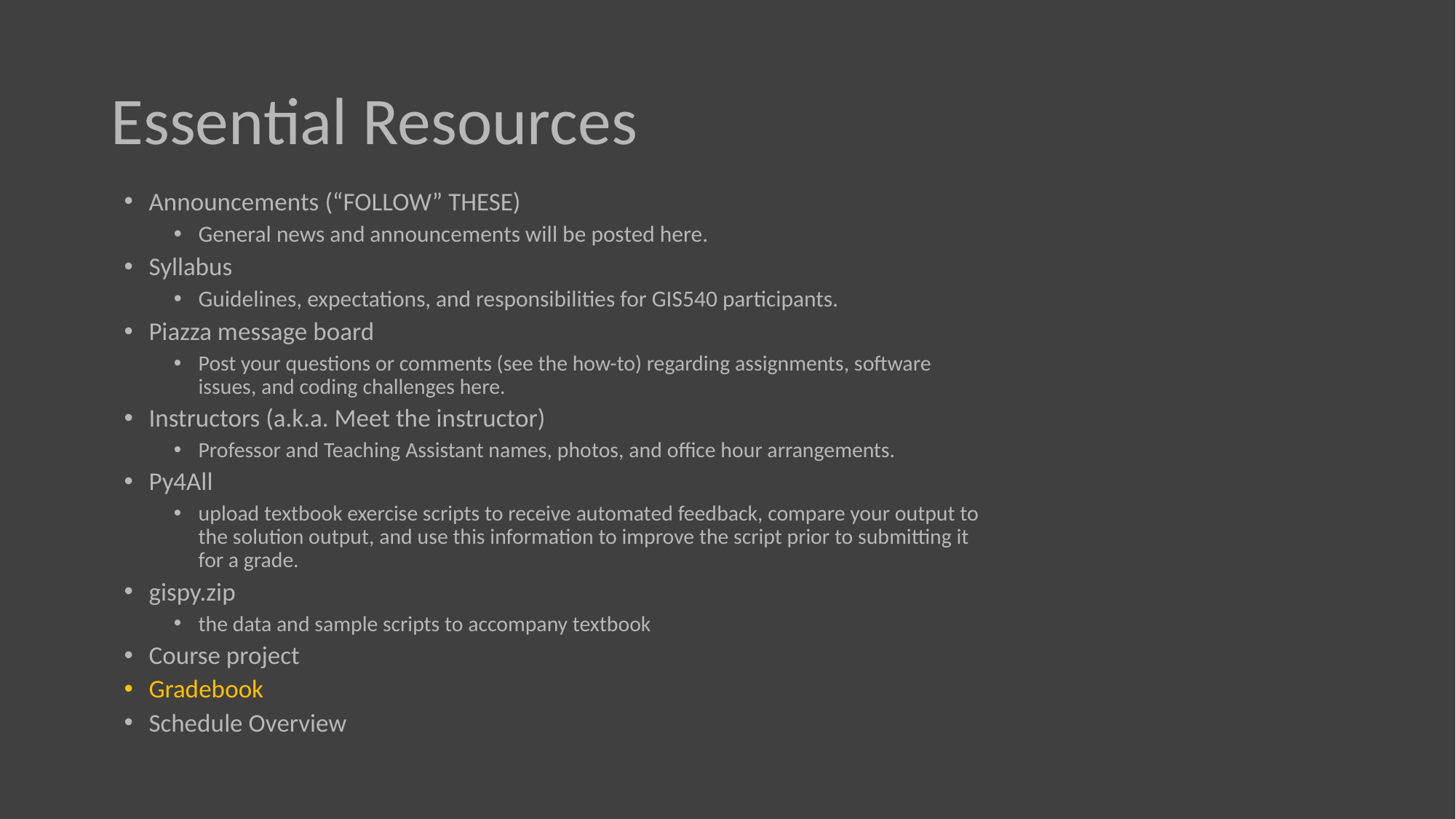

# Essential Resources
Announcements (“FOLLOW” THESE)
General news and announcements will be posted here.
Syllabus
Guidelines, expectations, and responsibilities for GIS540 participants.
Piazza message board
Post your questions or comments (see the how-to) regarding assignments, software issues, and coding challenges here.
Instructors (a.k.a. Meet the instructor)
Professor and Teaching Assistant names, photos, and office hour arrangements.
Py4All
upload textbook exercise scripts to receive automated feedback, compare your output to the solution output, and use this information to improve the script prior to submitting it for a grade.
gispy.zip
the data and sample scripts to accompany textbook
Course project
Gradebook
Schedule Overview